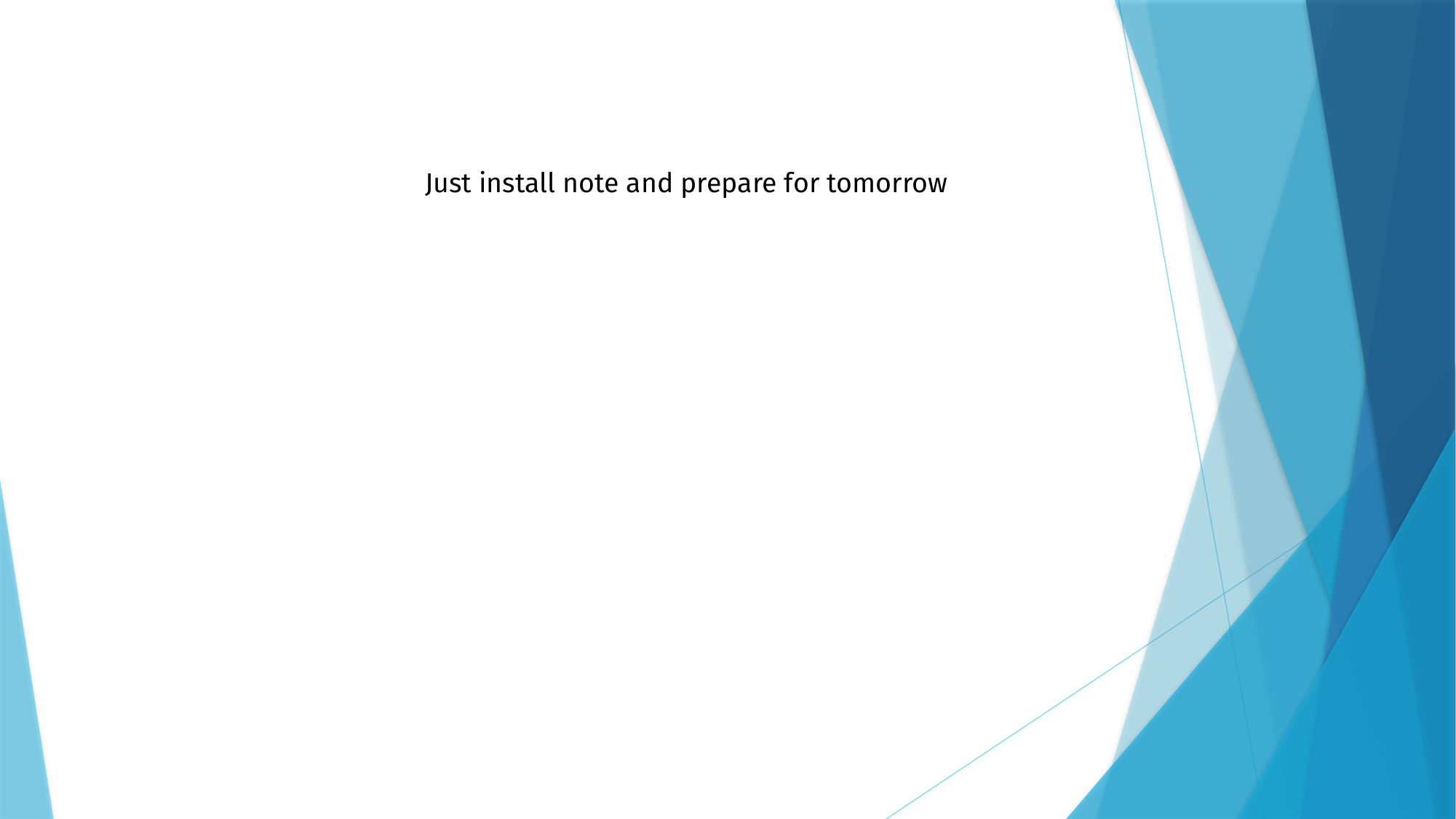

Just install note and prepare for tomorrow